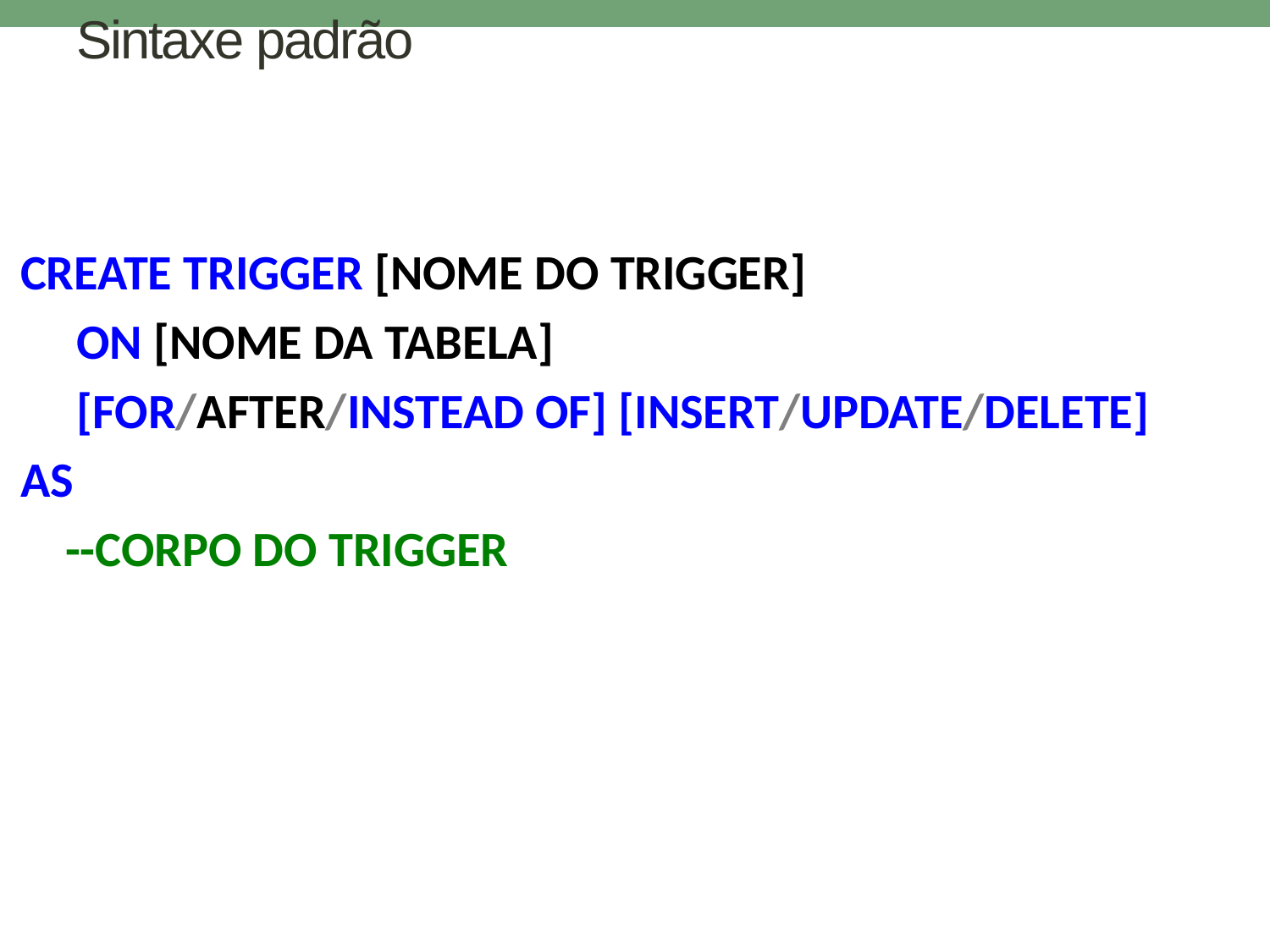

# Sintaxe padrão

CREATE TRIGGER [NOME DO TRIGGER]
     ON [NOME DA TABELA]
     [FOR/AFTER/INSTEAD OF] [INSERT/UPDATE/DELETE]
AS
    --CORPO DO TRIGGER